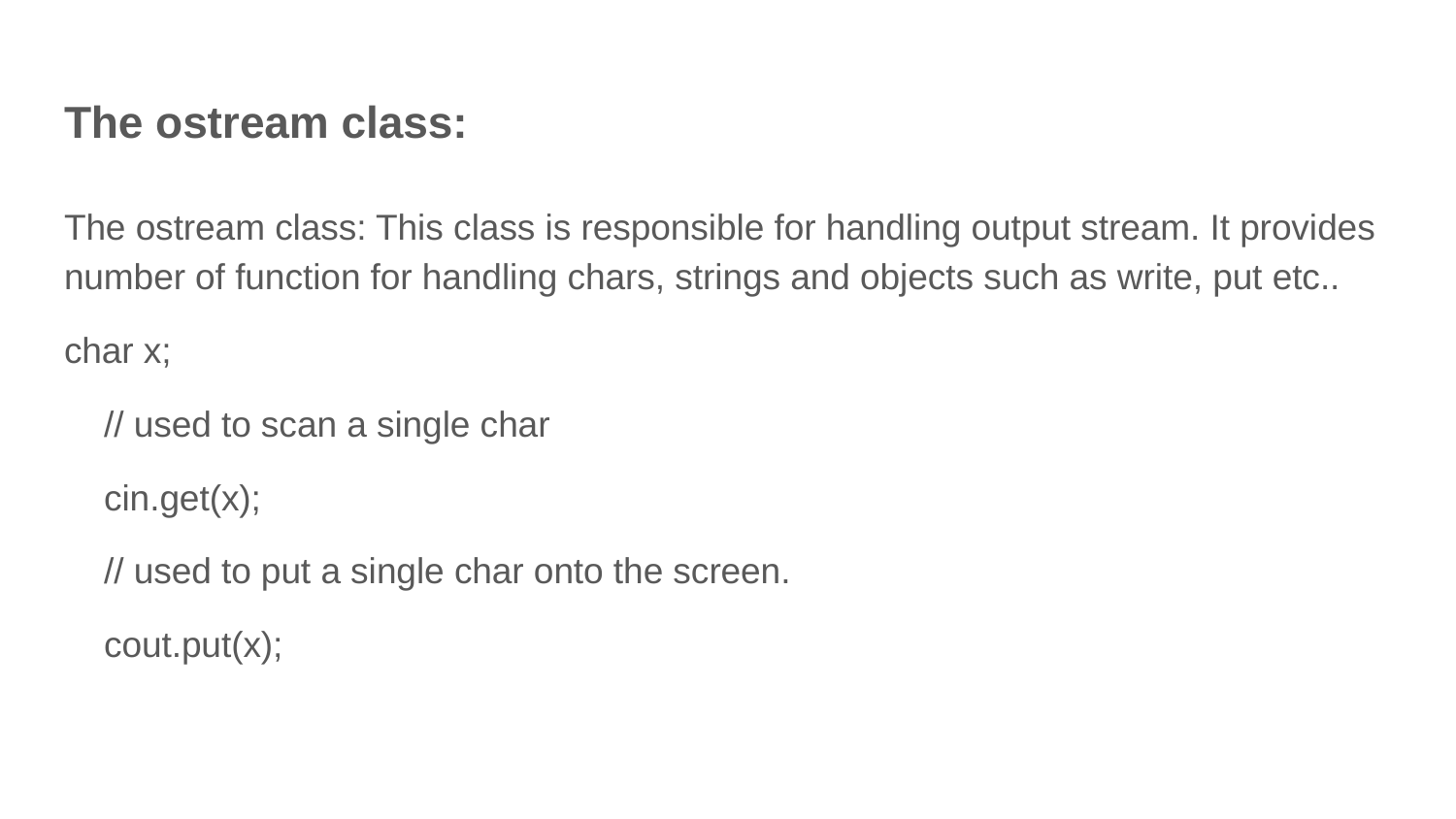

# The ostream class:
The ostream class: This class is responsible for handling output stream. It provides number of function for handling chars, strings and objects such as write, put etc..
char x;
    // used to scan a single char
    cin.get(x);
    // used to put a single char onto the screen.
    cout.put(x);